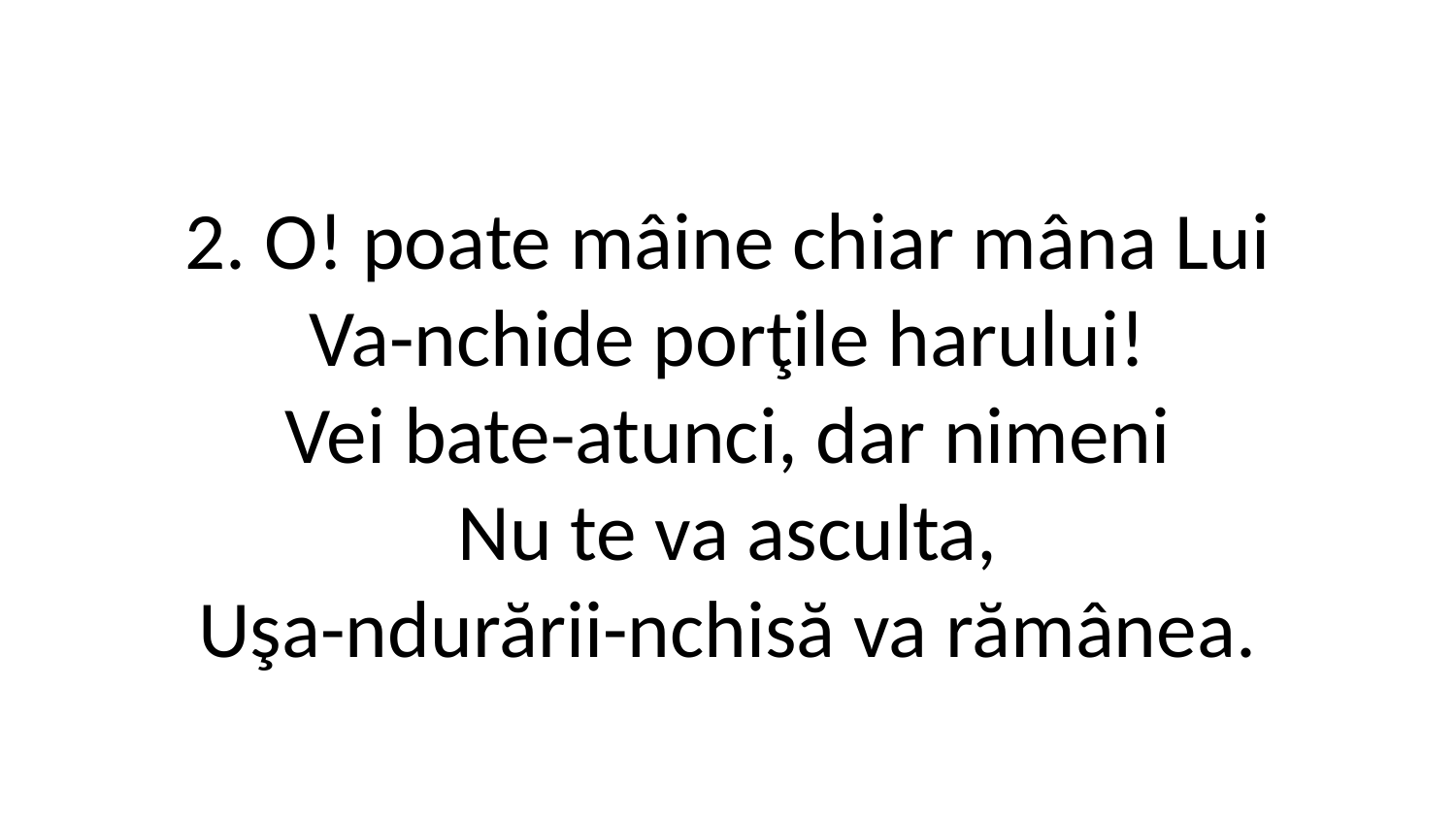

2. O! poate mâine chiar mâna Lui
Va-nchide porţile harului!
Vei bate-atunci, dar nimeni
Nu te va asculta,
Uşa-ndurării-nchisă va rămânea.